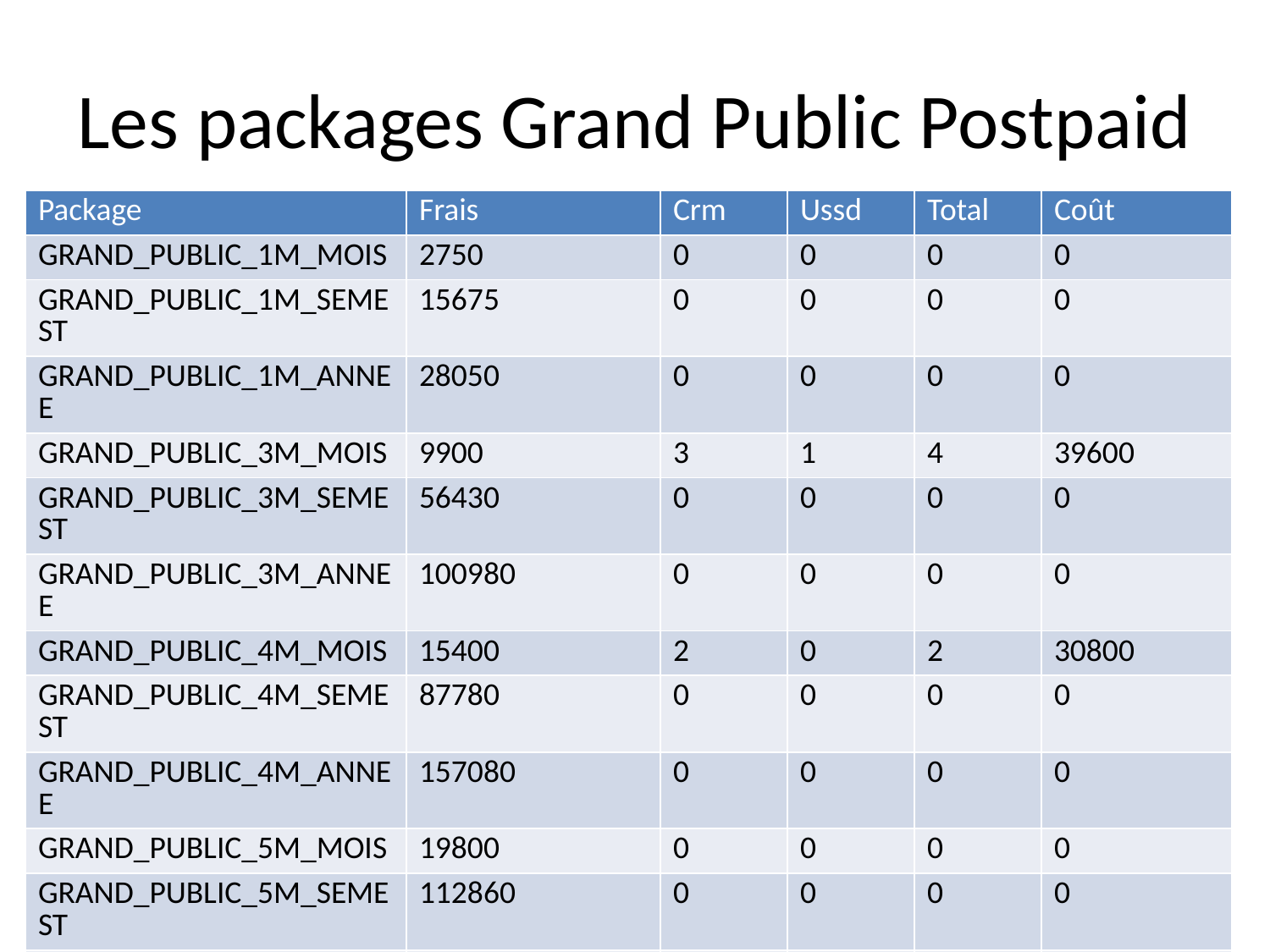

# Les packages Grand Public Postpaid
| Package | Frais | Crm | Ussd | Total | Coût |
| --- | --- | --- | --- | --- | --- |
| GRAND\_PUBLIC\_1M\_MOIS | 2750 | 0 | 0 | 0 | 0 |
| GRAND\_PUBLIC\_1M\_SEMEST | 15675 | 0 | 0 | 0 | 0 |
| GRAND\_PUBLIC\_1M\_ANNEE | 28050 | 0 | 0 | 0 | 0 |
| GRAND\_PUBLIC\_3M\_MOIS | 9900 | 3 | 1 | 4 | 39600 |
| GRAND\_PUBLIC\_3M\_SEMEST | 56430 | 0 | 0 | 0 | 0 |
| GRAND\_PUBLIC\_3M\_ANNEE | 100980 | 0 | 0 | 0 | 0 |
| GRAND\_PUBLIC\_4M\_MOIS | 15400 | 2 | 0 | 2 | 30800 |
| GRAND\_PUBLIC\_4M\_SEMEST | 87780 | 0 | 0 | 0 | 0 |
| GRAND\_PUBLIC\_4M\_ANNEE | 157080 | 0 | 0 | 0 | 0 |
| GRAND\_PUBLIC\_5M\_MOIS | 19800 | 0 | 0 | 0 | 0 |
| GRAND\_PUBLIC\_5M\_SEMEST | 112860 | 0 | 0 | 0 | 0 |
| GRAND\_PUBLIC\_5M\_ANNEE | 201960 | 0 | 0 | 0 | 0 |
| GRAND\_PUBLIC\_6M\_MOIS | 27500 | 0 | 0 | 0 | 0 |
| GRAND\_PUBLIC\_6M\_SEMEST | 156750 | 0 | 0 | 0 | 0 |
| GRAND\_PUBLIC\_6M\_ANNEE | 280500 | 0 | 0 | 0 | 0 |